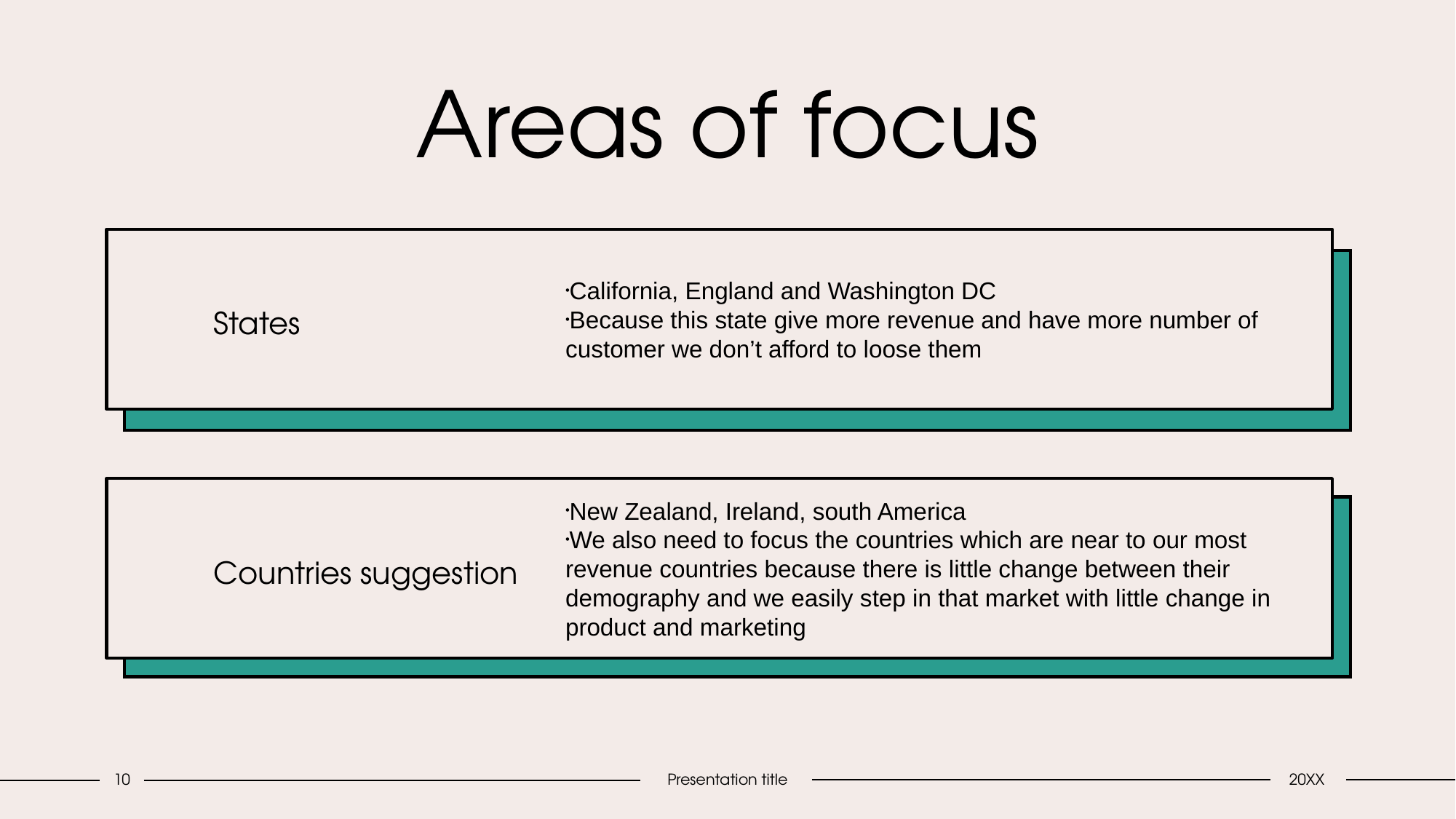

# Areas of focus
States
California, England and Washington DC
Because this state give more revenue and have more number of customer we don’t afford to loose them
Countries suggestion
New Zealand, Ireland, south America
We also need to focus the countries which are near to our most revenue countries because there is little change between their demography and we easily step in that market with little change in product and marketing
10
Presentation title
20XX